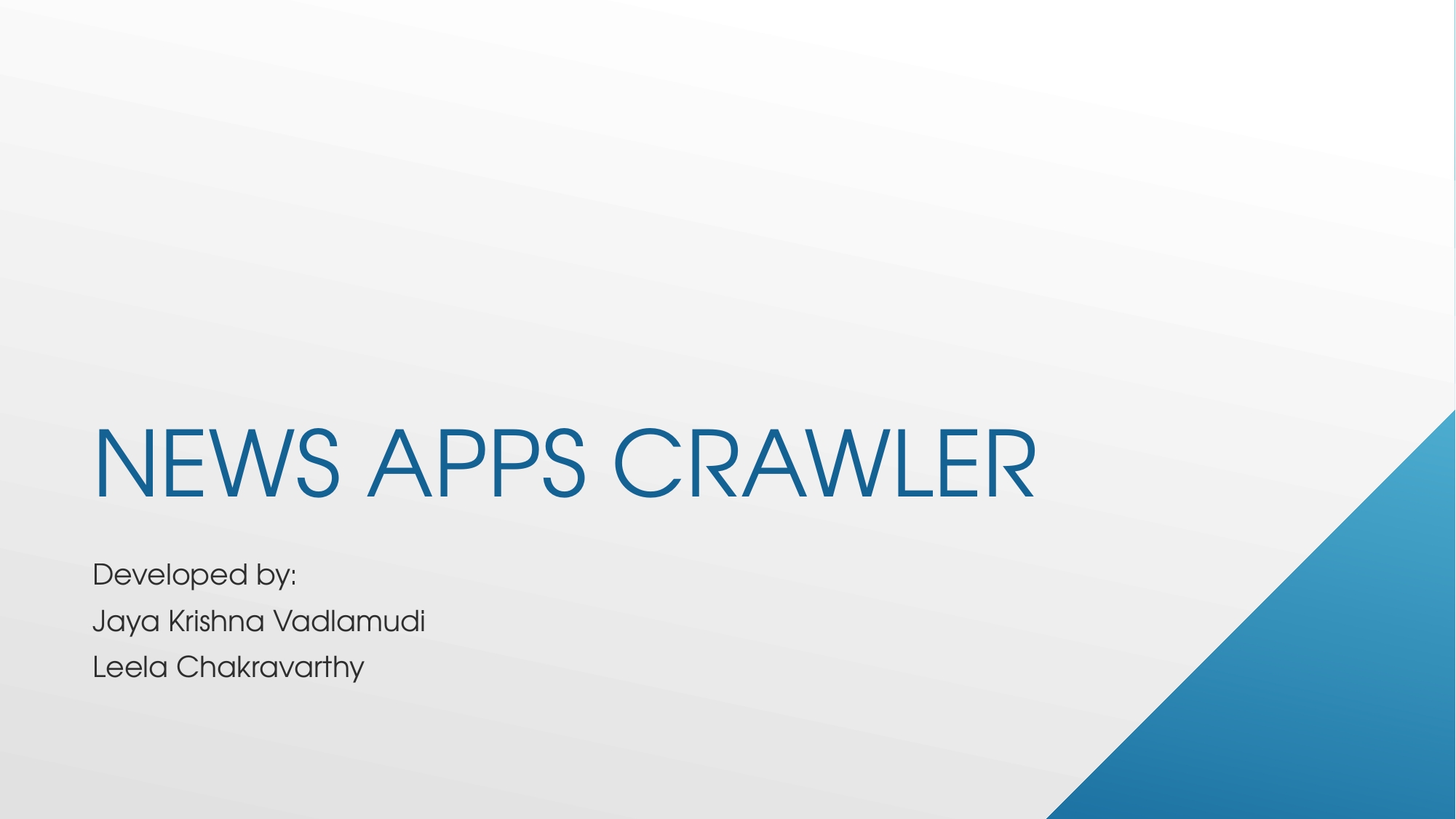

# News APPS crawler
Developed by:
Jaya Krishna Vadlamudi
Leela Chakravarthy